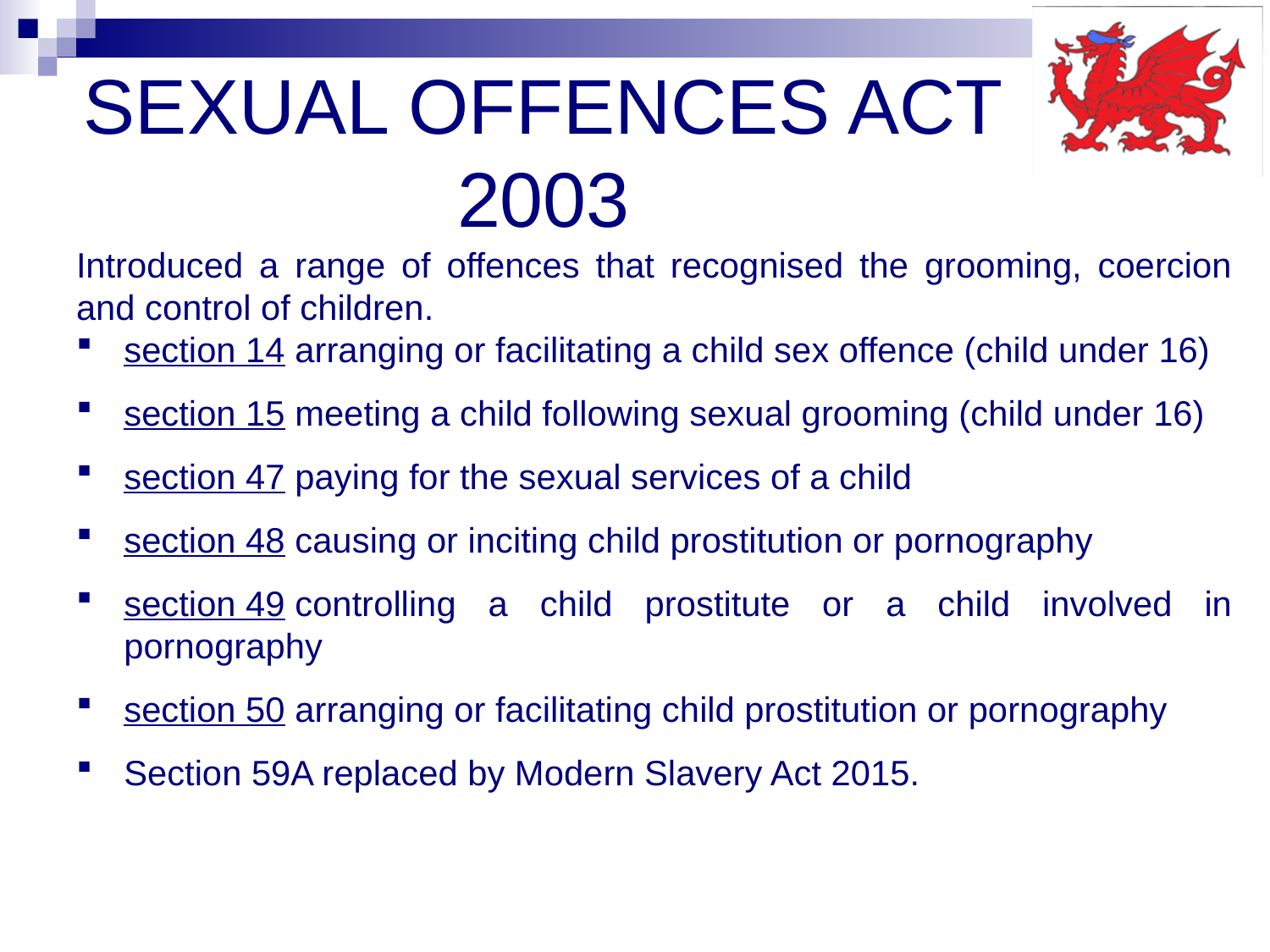

# SEXUAL OFFENCES ACT 2003
Introduced a range of offences that recognised the grooming, coercion and control of children.
section 14 arranging or facilitating a child sex offence (child under 16)
section 15 meeting a child following sexual grooming (child under 16)
section 47 paying for the sexual services of a child
section 48 causing or inciting child prostitution or pornography
section 49 controlling a child prostitute or a child involved in pornography
section 50 arranging or facilitating child prostitution or pornography
Section 59A replaced by Modern Slavery Act 2015.